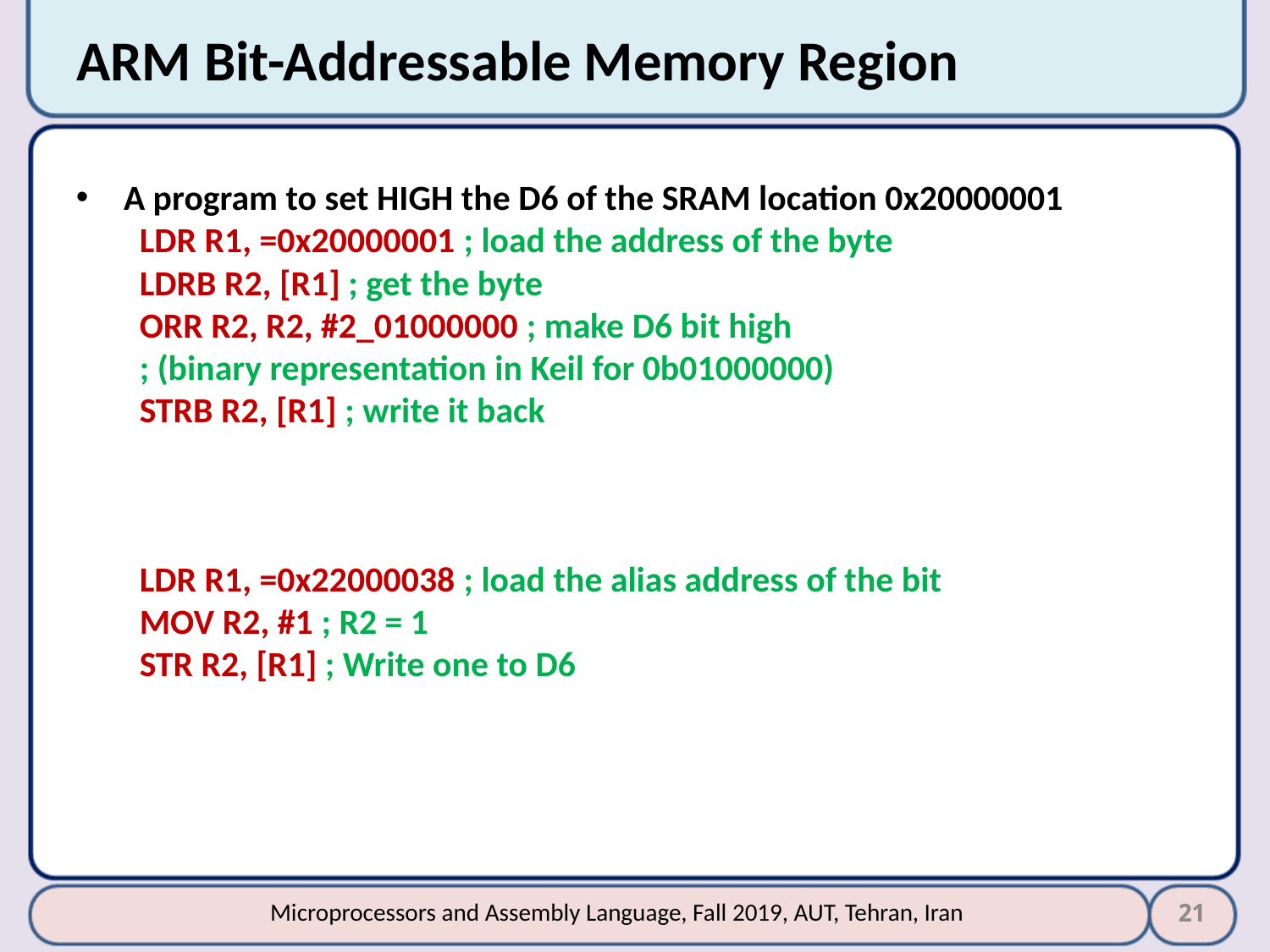

# ARM Bit-Addressable Memory Region
A program to set HIGH the D6 of the SRAM location 0x20000001
LDR R1, =0x20000001 ; load the address of the byte
LDRB R2, [R1] ; get the byte
ORR R2, R2, #2_01000000 ; make D6 bit high
; (binary representation in Keil for 0b01000000)
STRB R2, [R1] ; write it back

LDR R1, =0x22000038 ; load the alias address of the bit
MOV R2, #1 ; R2 = 1
STR R2, [R1] ; Write one to D6
21
Microprocessors and Assembly Language, Fall 2019, AUT, Tehran, Iran